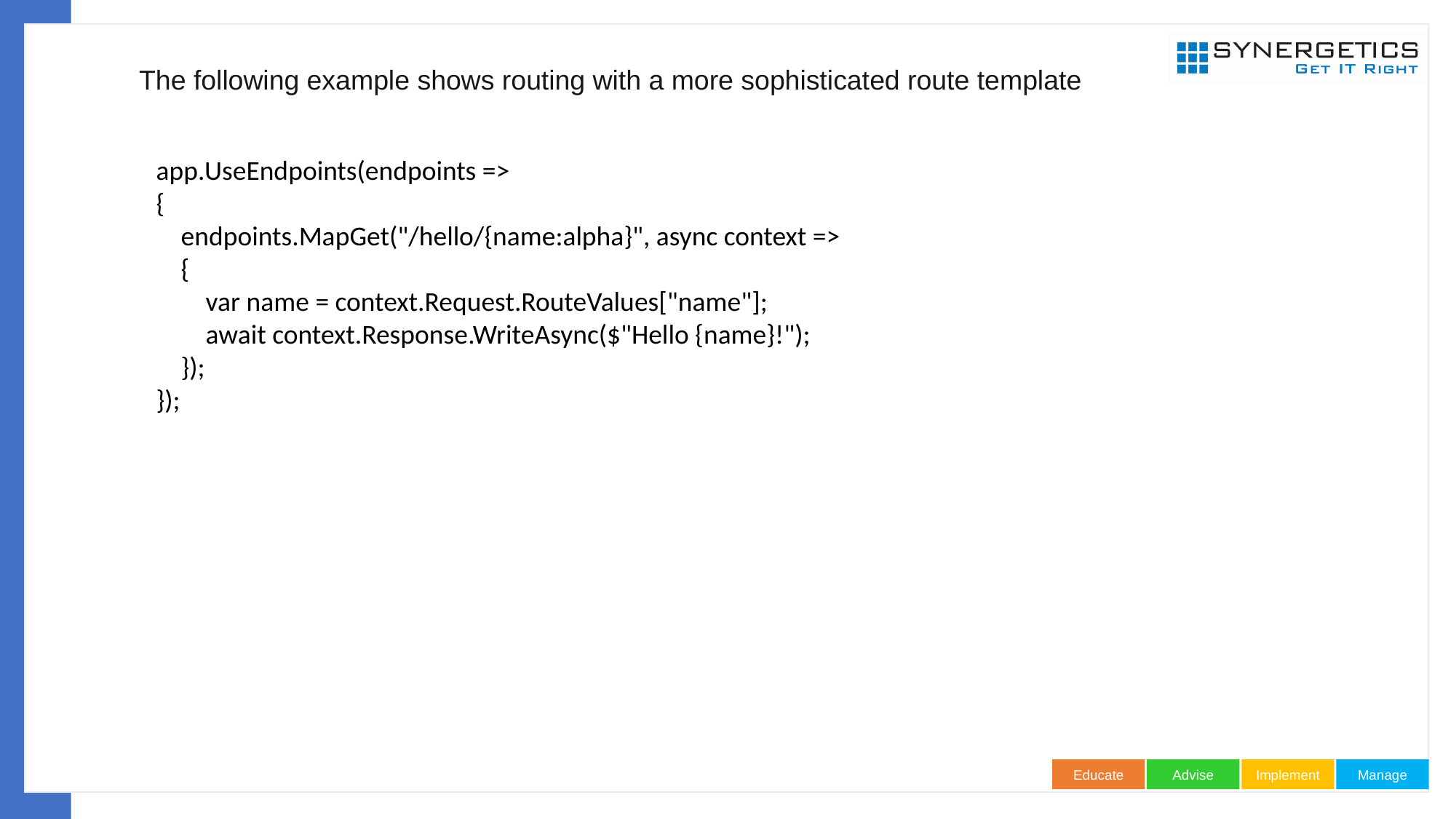

The following example shows routing with a more sophisticated route template
app.UseEndpoints(endpoints =>
{
    endpoints.MapGet("/hello/{name:alpha}", async context =>
    {
        var name = context.Request.RouteValues["name"];
        await context.Response.WriteAsync($"Hello {name}!");
    });
});